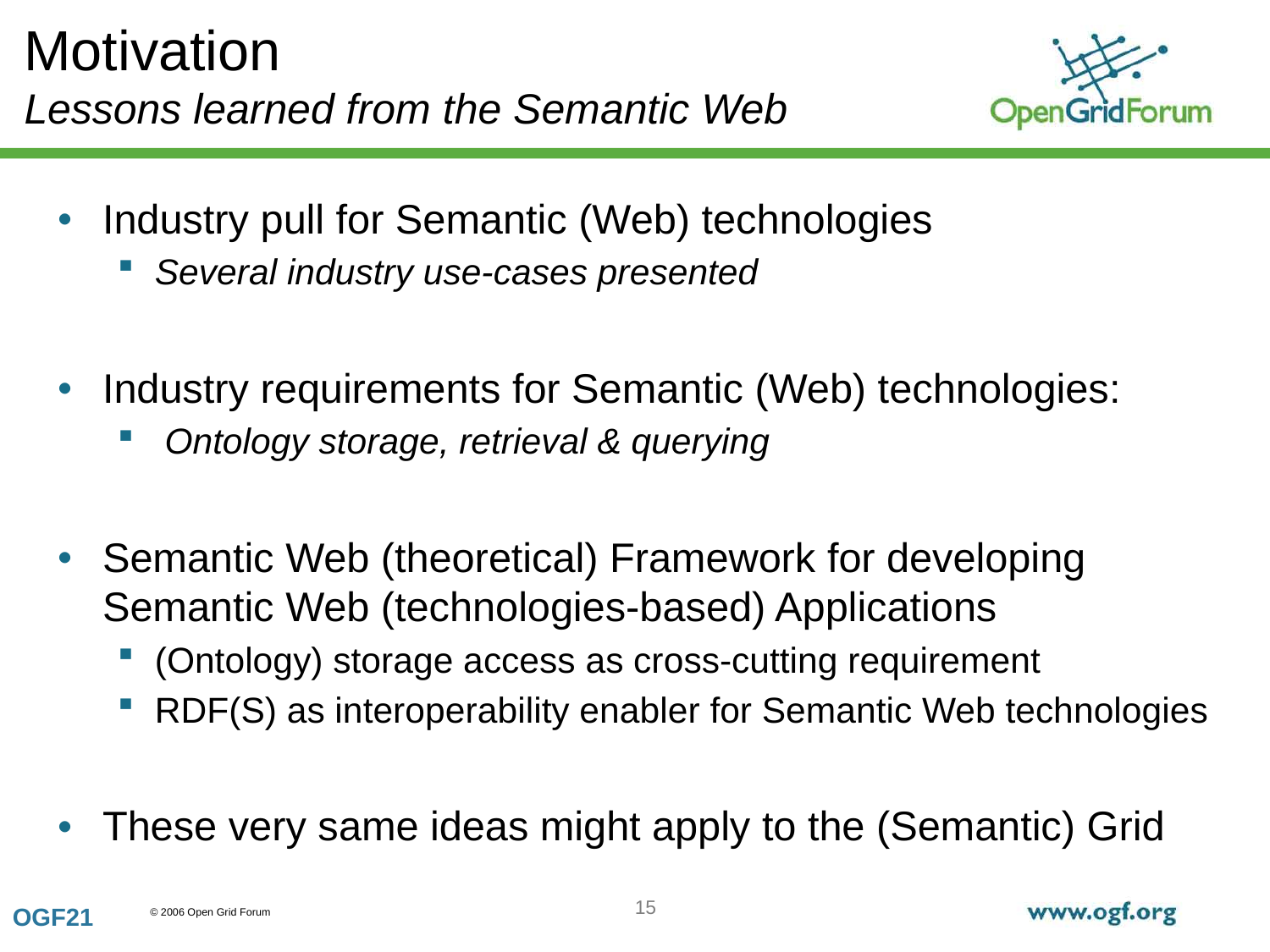

# Motivation Lessons learned from the Semantic Web
Industry pull for Semantic (Web) technologies
Several industry use-cases presented

Industry requirements for Semantic (Web) technologies:
 Ontology storage, retrieval & querying

Semantic Web (theoretical) Framework for developing Semantic Web (technologies-based) Applications
(Ontology) storage access as cross-cutting requirement
RDF(S) as interoperability enabler for Semantic Web technologies

These very same ideas might apply to the (Semantic) Grid
15